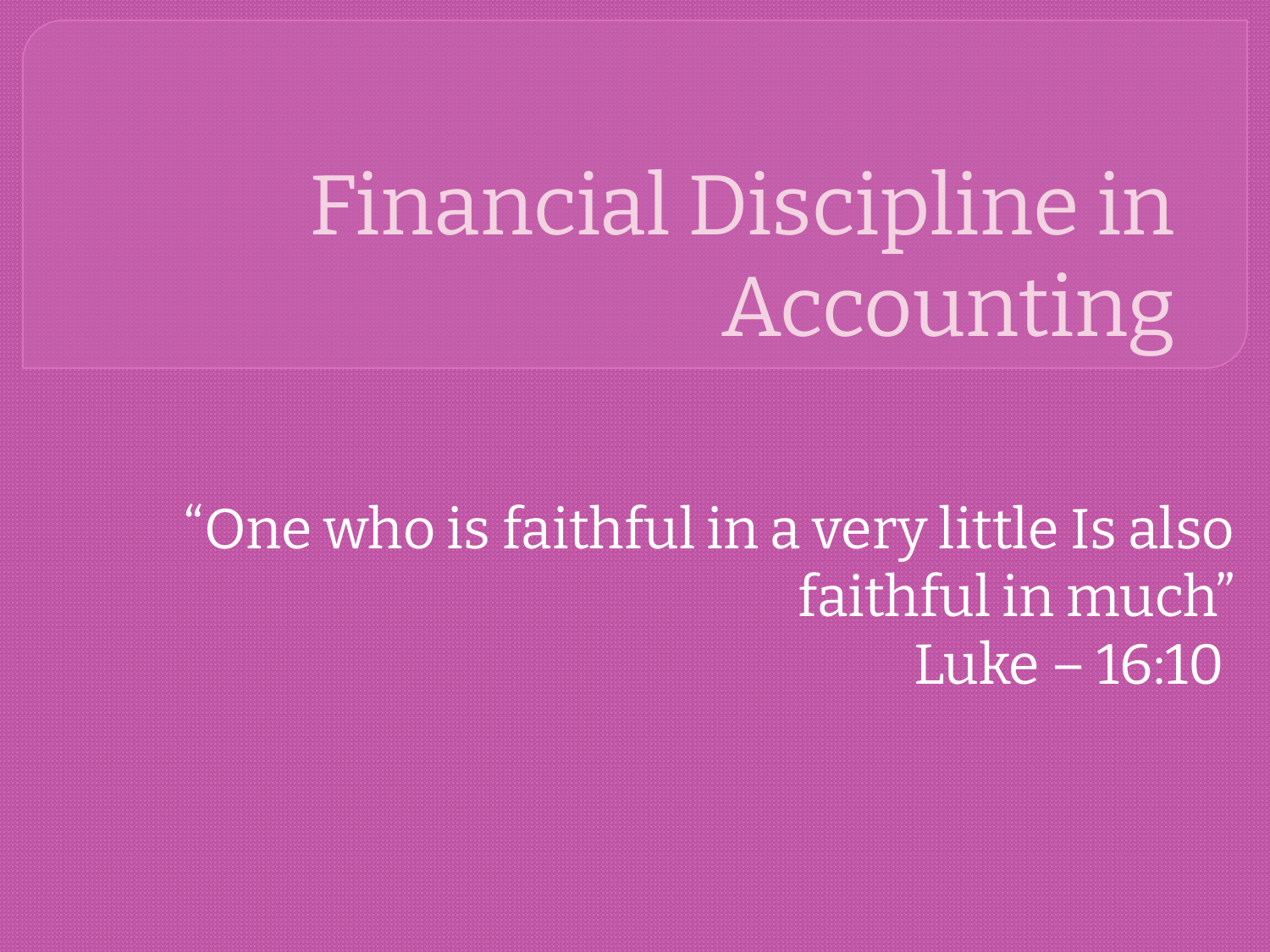

# Financial Discipline in Accounting
“One who is faithful in a very little Is also faithful in much”
Luke – 16:10